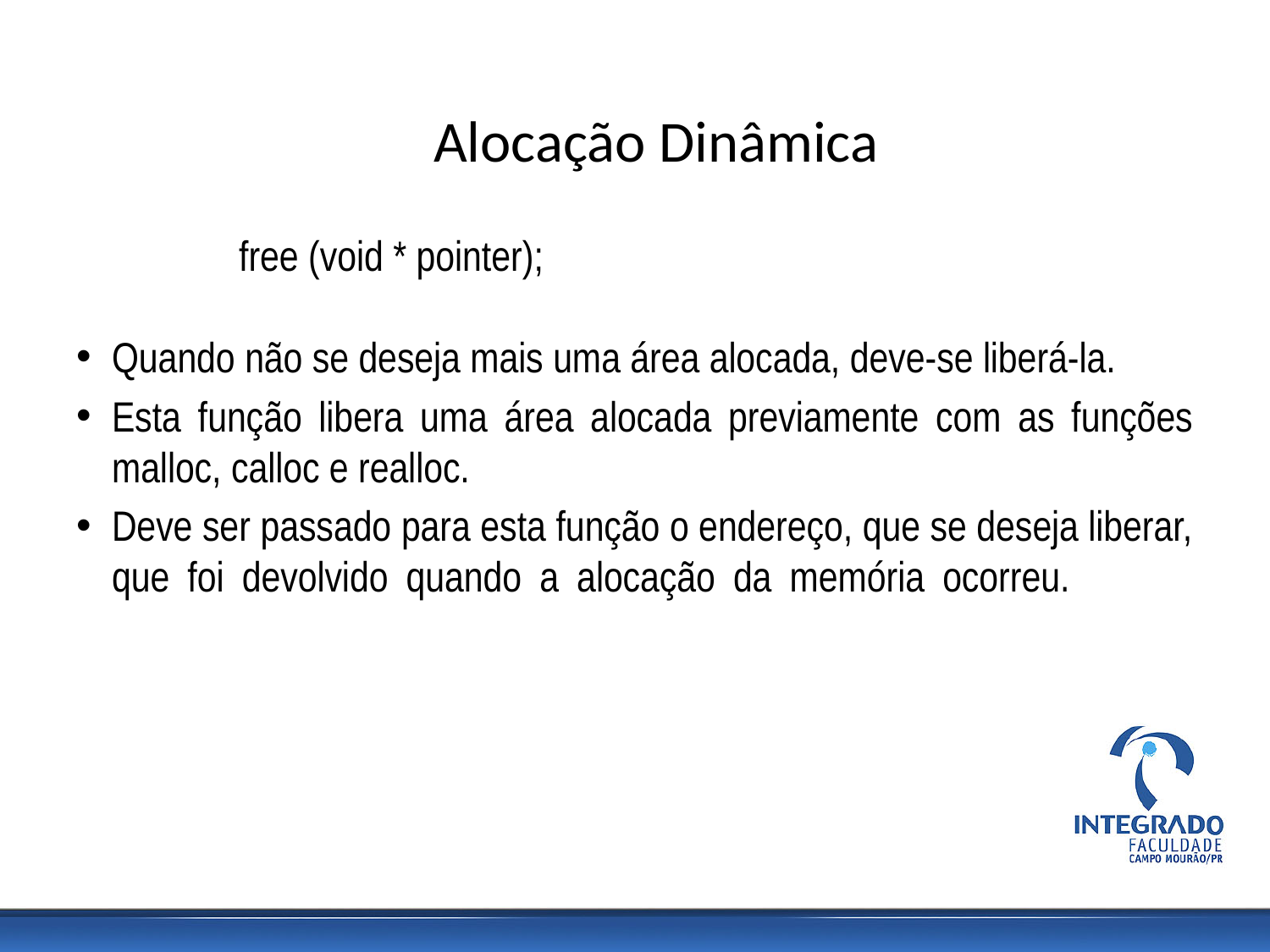

Alocação Dinâmica
		free (void * pointer);
Quando não se deseja mais uma área alocada, deve-se liberá-la.
Esta função libera uma área alocada previamente com as funções malloc, calloc e realloc.
Deve ser passado para esta função o endereço, que se deseja liberar, que foi devolvido quando a alocação da memória ocorreu.